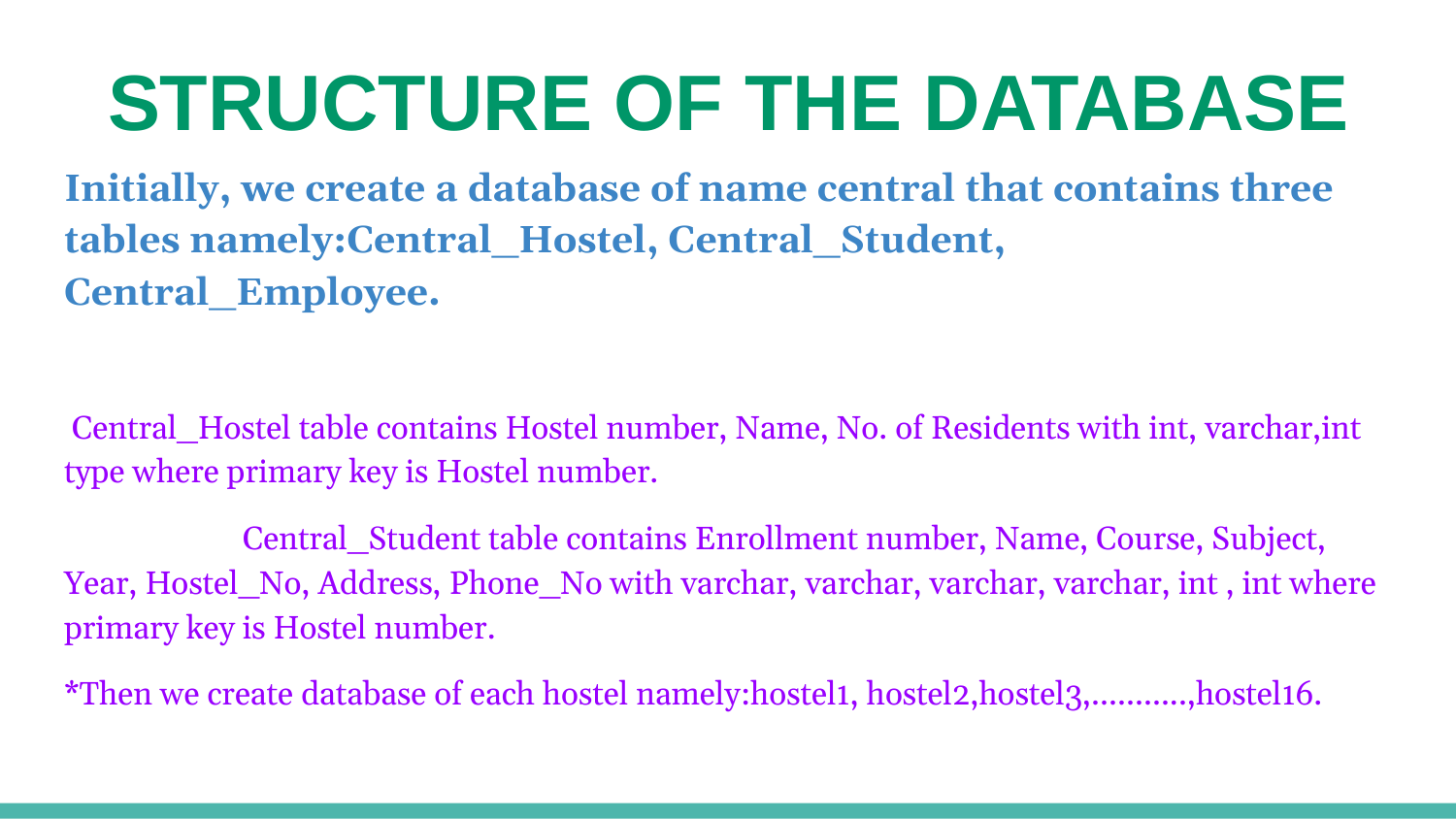

# STRUCTURE OF THE DATABASE
Initially, we create a database of name central that contains three tables namely:Central_Hostel, Central_Student, Central_Employee.

 Central_Hostel table contains Hostel number, Name, No. of Residents with int, varchar,int type where primary key is Hostel number.
                       Central_Student table contains Enrollment number, Name, Course, Subject, Year, Hostel_No, Address, Phone_No with varchar, varchar, varchar, varchar, int , int where primary key is Hostel number.
*Then we create database of each hostel namely:hostel1, hostel2,hostel3,...........,hostel16.